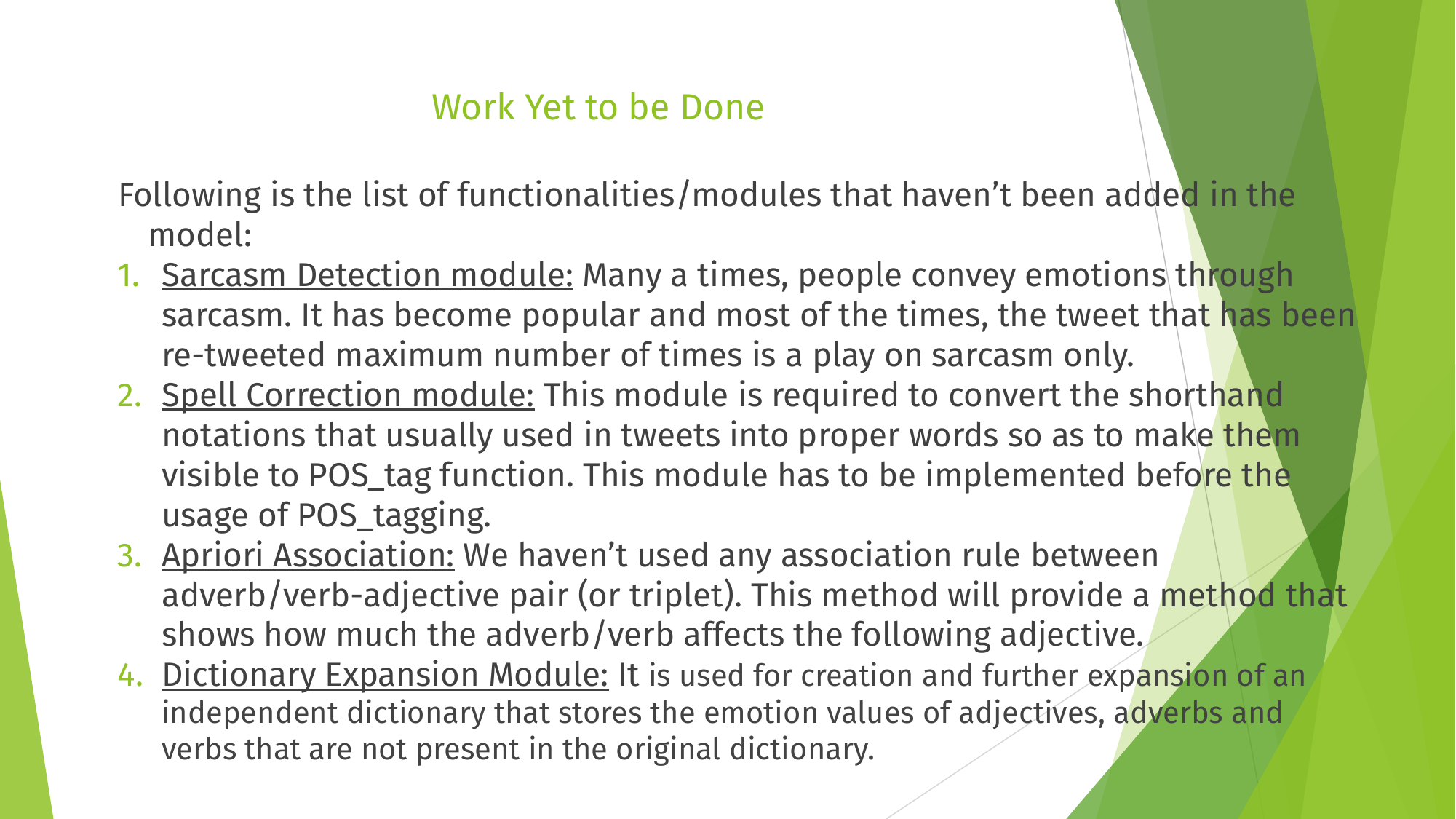

# Work Yet to be Done

Following is the list of functionalities/modules that haven’t been added in the model:
Sarcasm Detection module: Many a times, people convey emotions through sarcasm. It has become popular and most of the times, the tweet that has been re-tweeted maximum number of times is a play on sarcasm only.
Spell Correction module: This module is required to convert the shorthand notations that usually used in tweets into proper words so as to make them visible to POS_tag function. This module has to be implemented before the usage of POS_tagging.
Apriori Association: We haven’t used any association rule between adverb/verb-adjective pair (or triplet). This method will provide a method that shows how much the adverb/verb affects the following adjective.
Dictionary Expansion Module: It is used for creation and further expansion of an independent dictionary that stores the emotion values of adjectives, adverbs and verbs that are not present in the original dictionary.